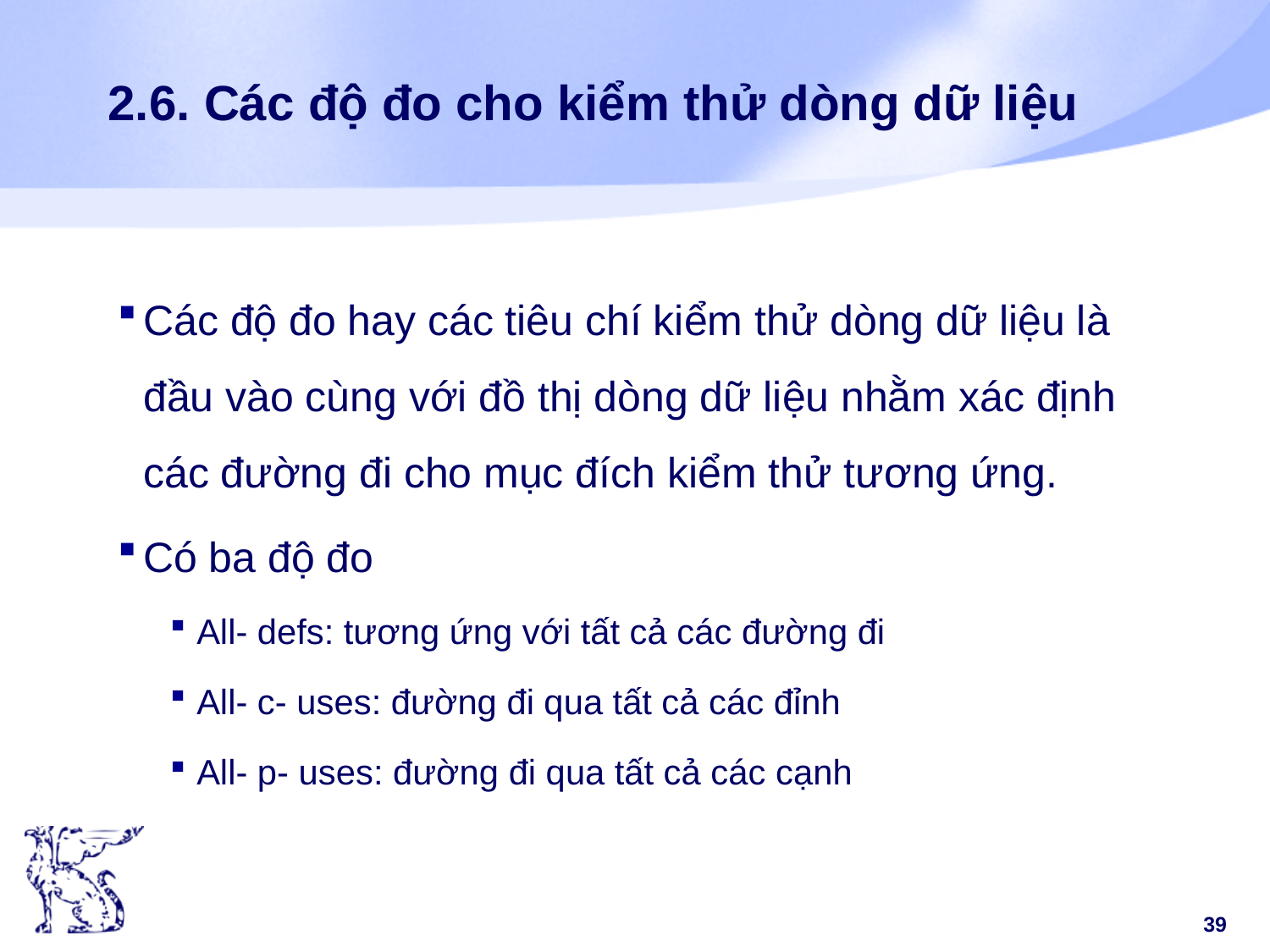

# 2.6. Các độ đo cho kiểm thử dòng dữ liệu
Các độ đo hay các tiêu chí kiểm thử dòng dữ liệu là đầu vào cùng với đồ thị dòng dữ liệu nhằm xác định các đường đi cho mục đích kiểm thử tương ứng.
Có ba độ đo
All- defs: tương ứng với tất cả các đường đi
All- c- uses: đường đi qua tất cả các đỉnh
All- p- uses: đường đi qua tất cả các cạnh
39